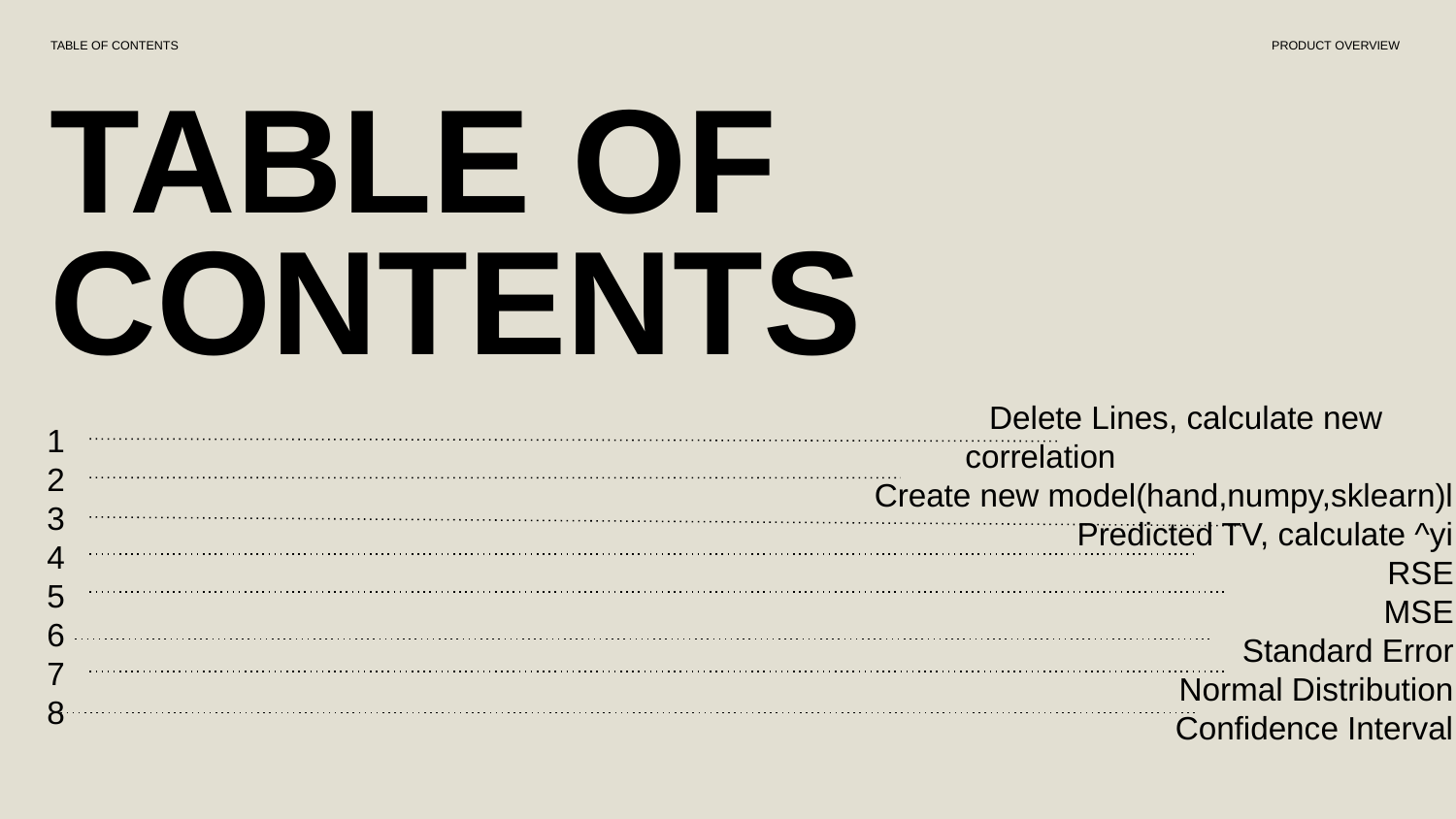

TABLE OF CONTENTS
PRODUCT OVERVIEW
TABLE OF CONTENTS
 		Delete Lines, calculate new correlation
Create new model(hand,numpy,sklearn)l
Predicted TV, calculate ^yi
RSE
MSE
Standard Error
Normal Distribution
Confidence Interval

1
2
3
4
5
6
7
8